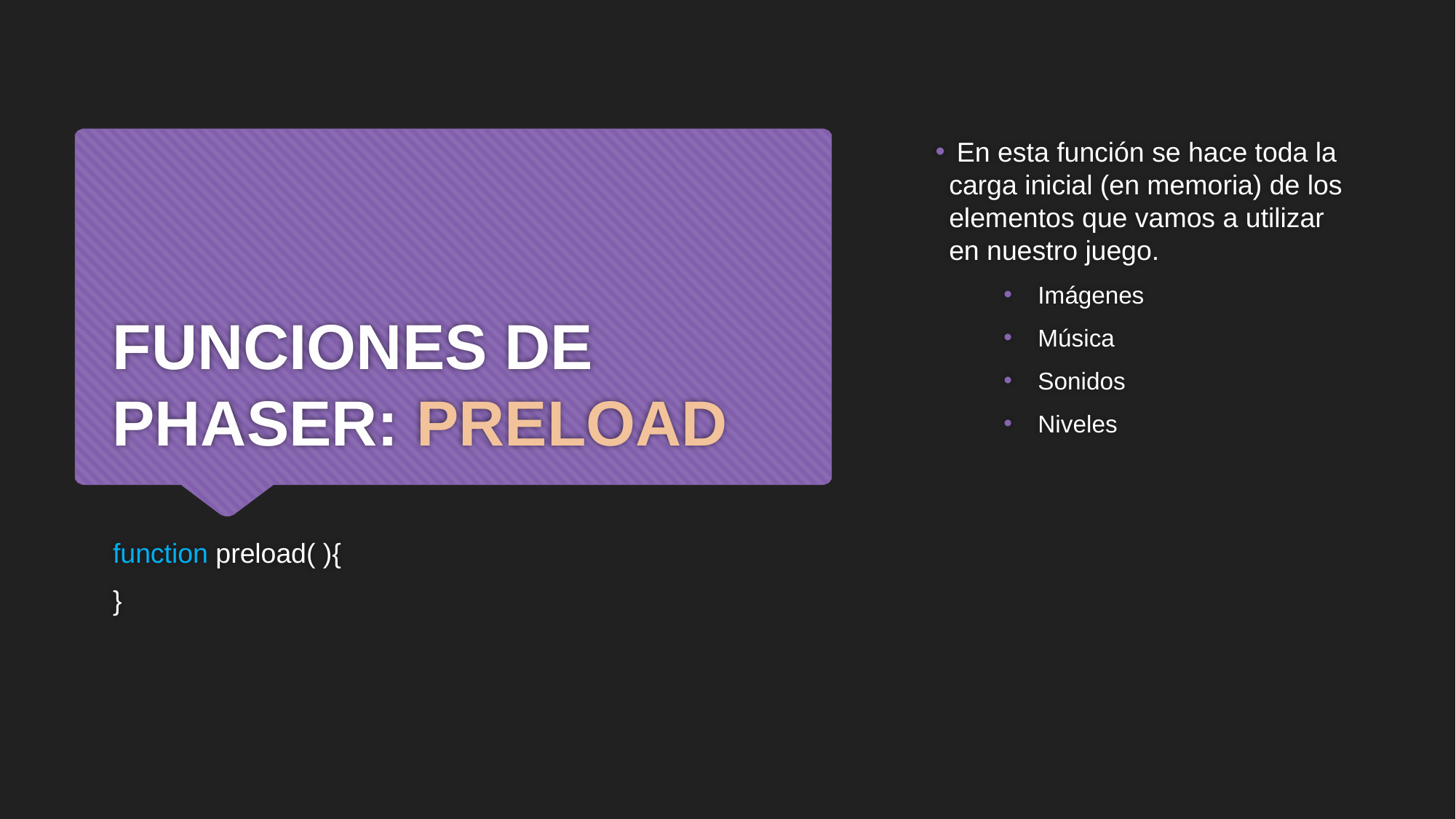

En esta función se hace toda la carga inicial (en memoria) de los elementos que vamos a utilizar en nuestro juego.
Imágenes
Música
Sonidos
Niveles
# FUNCIONES DE PHASER: PRELOAD
function preload( ){
}